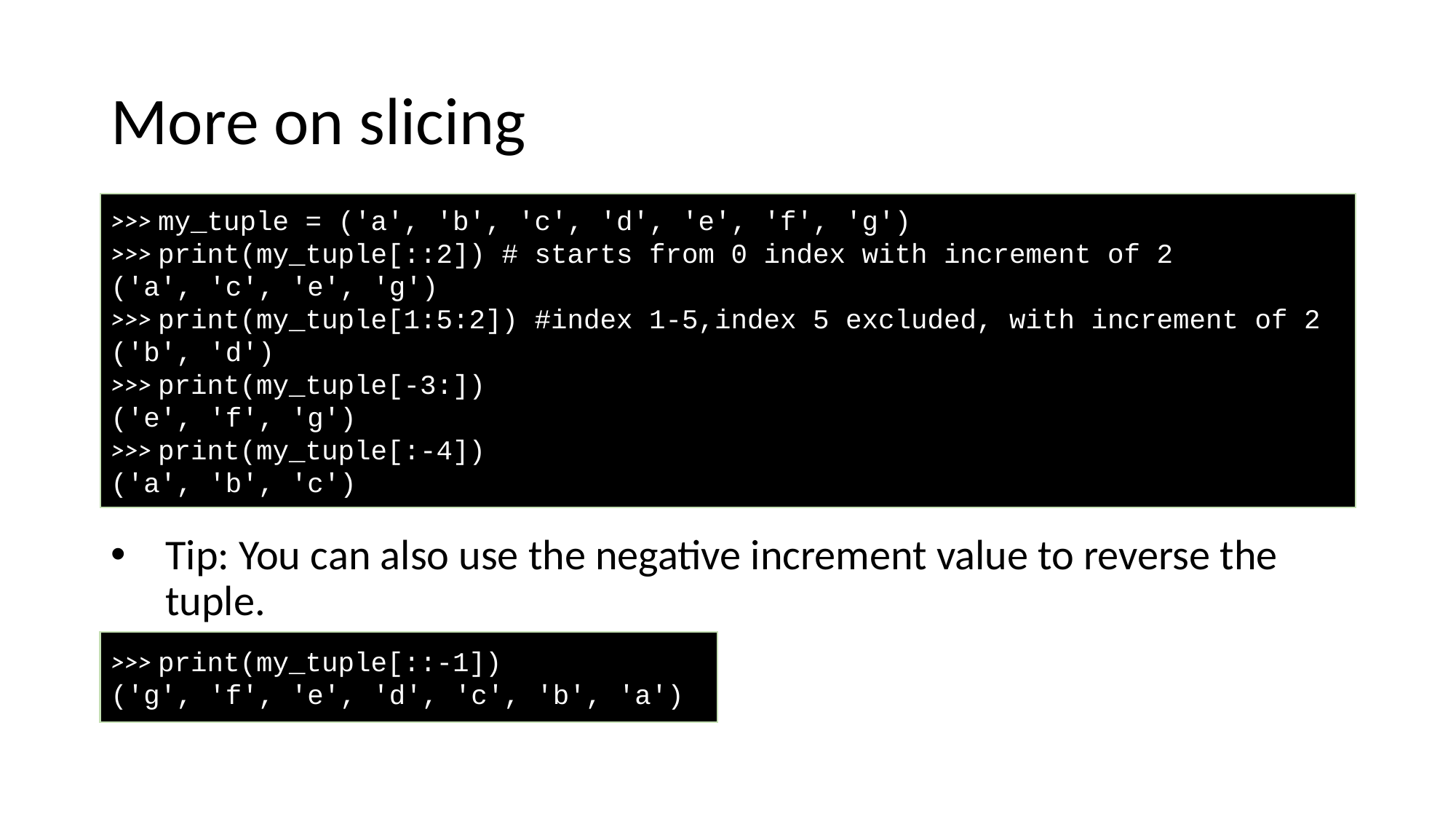

# More on slicing
>>> my_tuple = ('a', 'b', 'c', 'd', 'e', 'f', 'g')
>>> print(my_tuple[::2]) # starts from 0 index with increment of 2
('a', 'c', 'e', 'g')
>>> print(my_tuple[1:5:2]) #index 1-5,index 5 excluded, with increment of 2
('b', 'd')
>>> print(my_tuple[-3:])
('e', 'f', 'g')
>>> print(my_tuple[:-4])
('a', 'b', 'c')

Tip: You can also use the negative increment value to reverse the tuple.
>>> print(my_tuple[::-1])
('g', 'f', 'e', 'd', 'c', 'b', 'a')